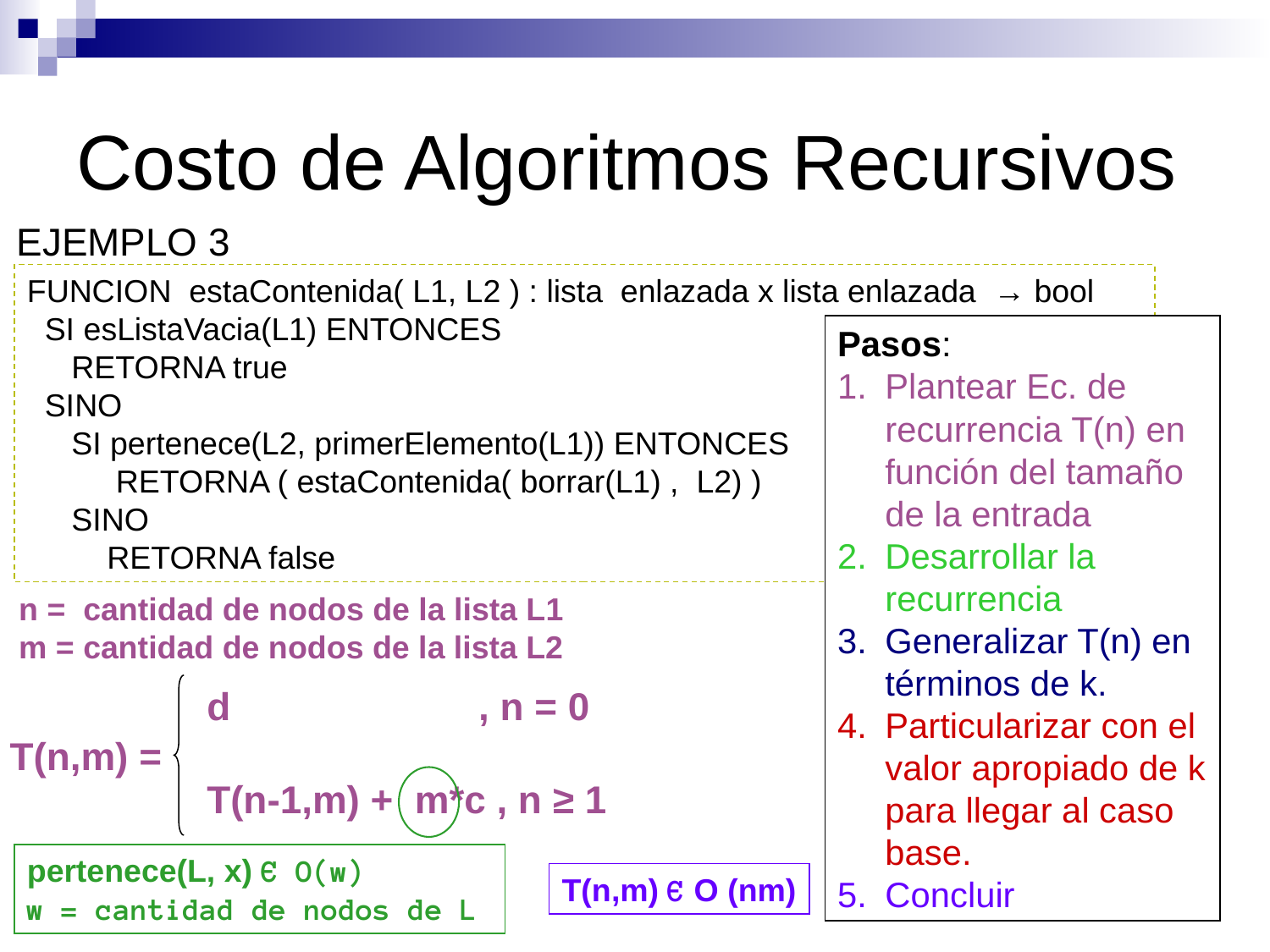

Costo de Algoritmos Recursivos
EJEMPLO 3
FUNCION  estaContenida( L1, L2 ) : lista  enlazada x lista enlazada  → bool
  SI esListaVacia(L1) ENTONCES
     RETORNA true
  SINO
     SI pertenece(L2, primerElemento(L1)) ENTONCES
          RETORNA ( estaContenida( borrar(L1) ,  L2) )
     SINO
         RETORNA false
Pasos:
Plantear Ec. de recurrencia T(n) en función del tamaño de la entrada
Desarrollar la recurrencia
Generalizar T(n) en términos de k.
Particularizar con el valor apropiado de k para llegar al caso base.
Concluir
n =  cantidad de nodos de la lista L1
m = cantidad de nodos de la lista L2

d                       , n = 0

T(n-1,m) +  m*c , n ≥ 1
T(n,m) =

pertenece(L, x) Є O(w)
w = cantidad de nodos de L
T(n,m) Є O (nm)